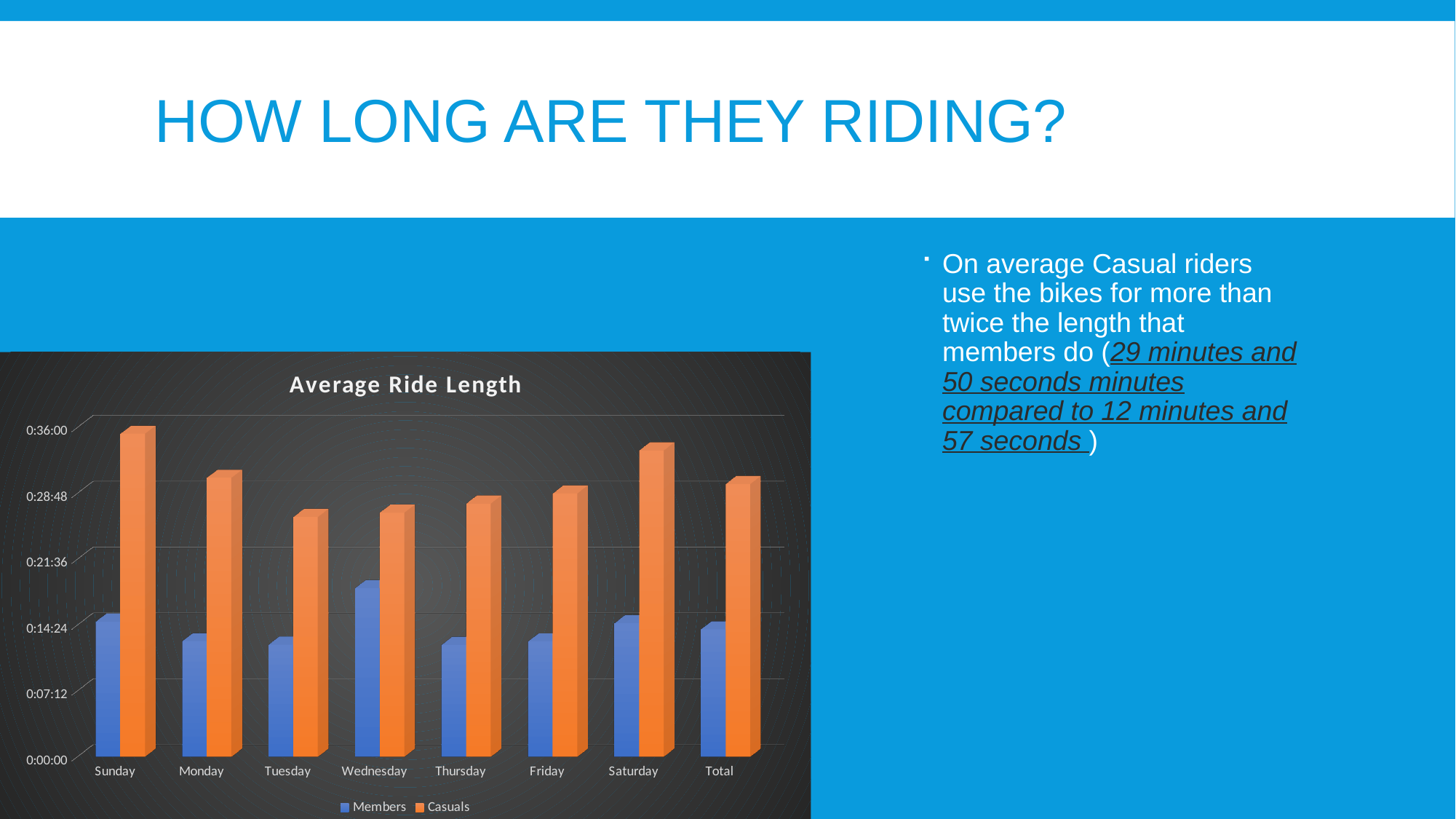

# How long are they riding?
On average Casual riders use the bikes for more than twice the length that members do (29 minutes and 50 seconds minutes compared to 12 minutes and 57 seconds )

[unsupported chart]